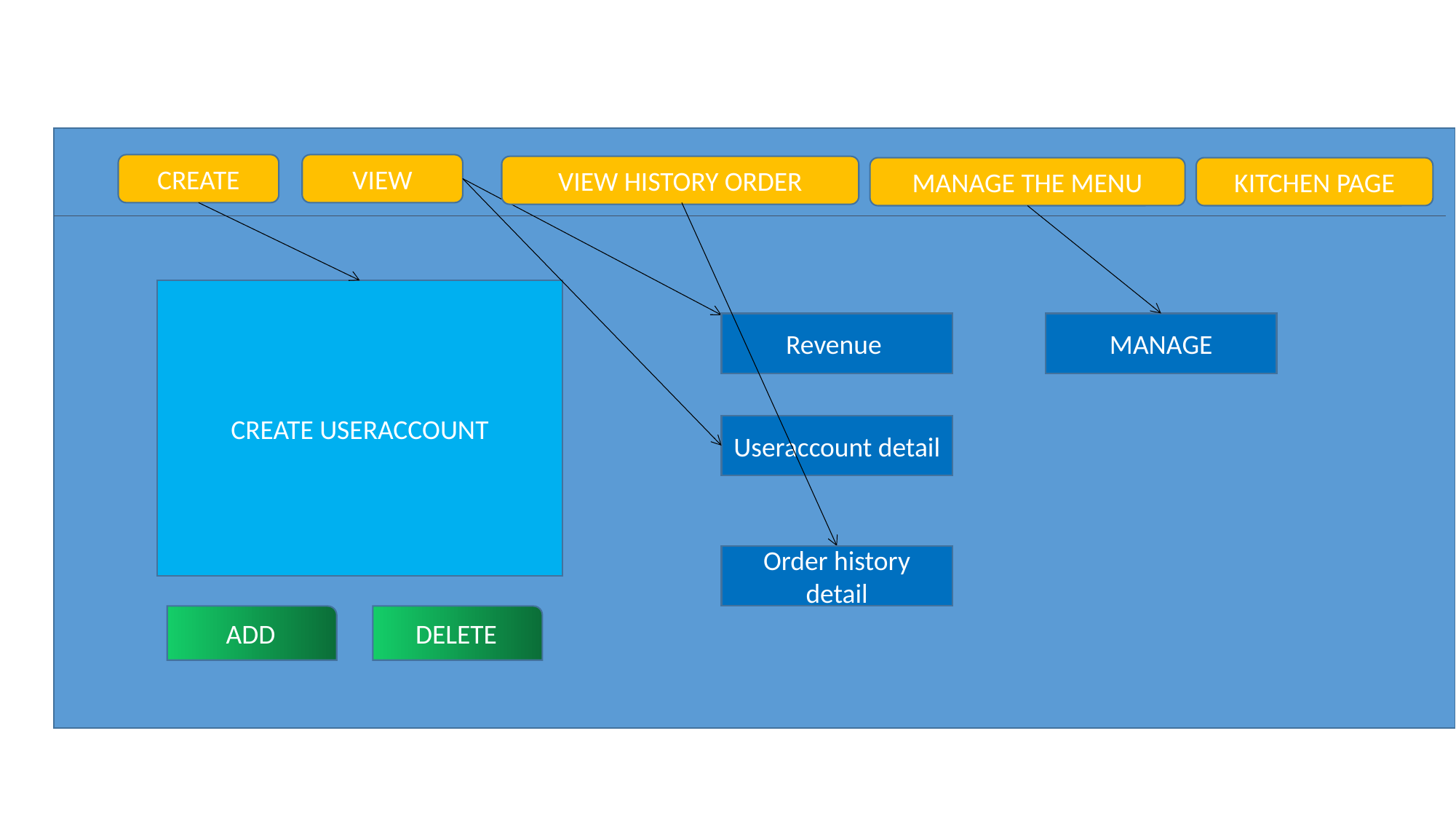

CREATE
VIEW
VIEW HISTORY ORDER
MANAGE THE MENU
KITCHEN PAGE
CREATE USERACCOUNT
Revenue
MANAGE
Useraccount detail
Order history detail
ADD
DELETE